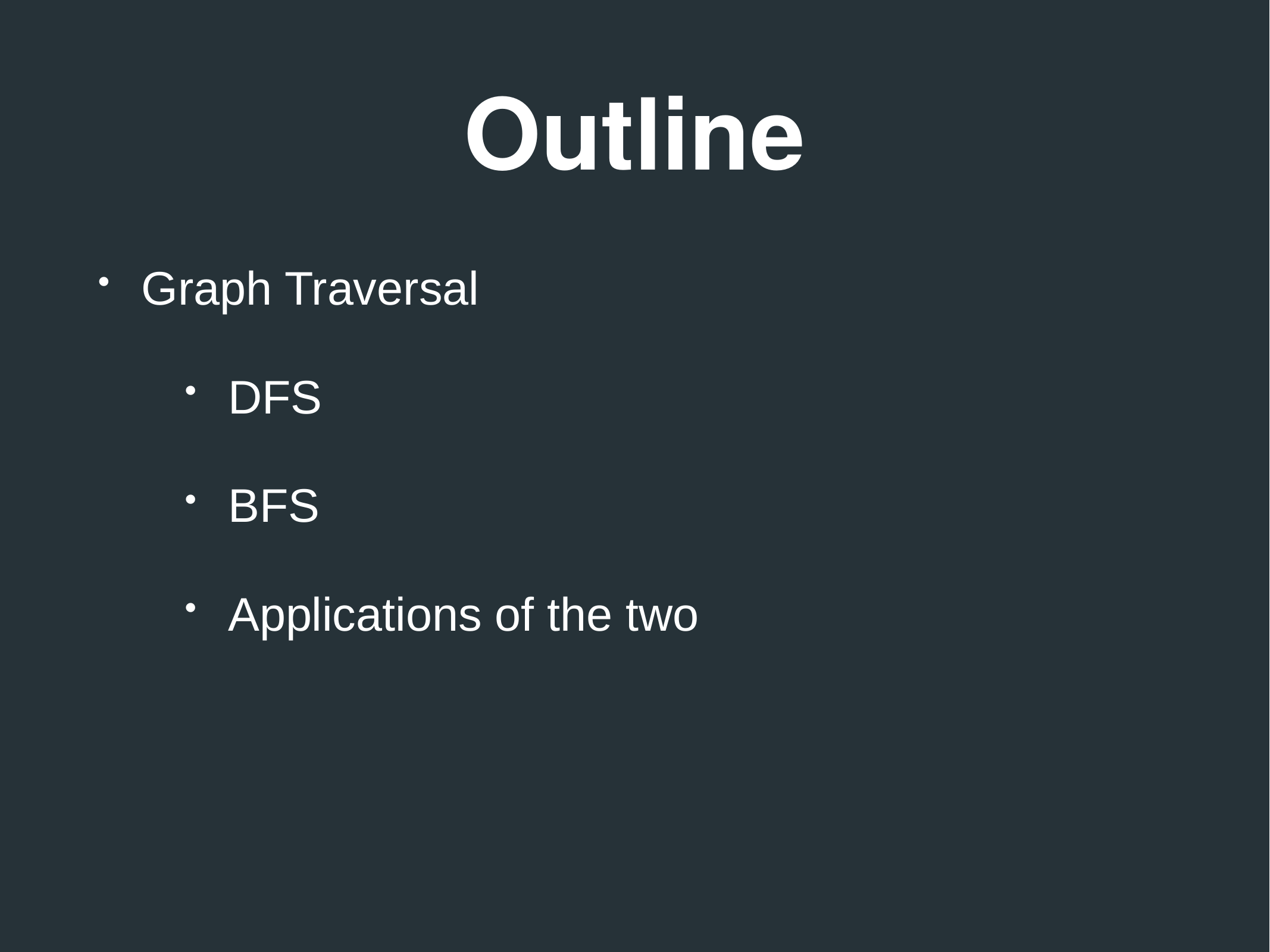

# Outline
Graph Traversal
DFS
BFS
Applications of the two